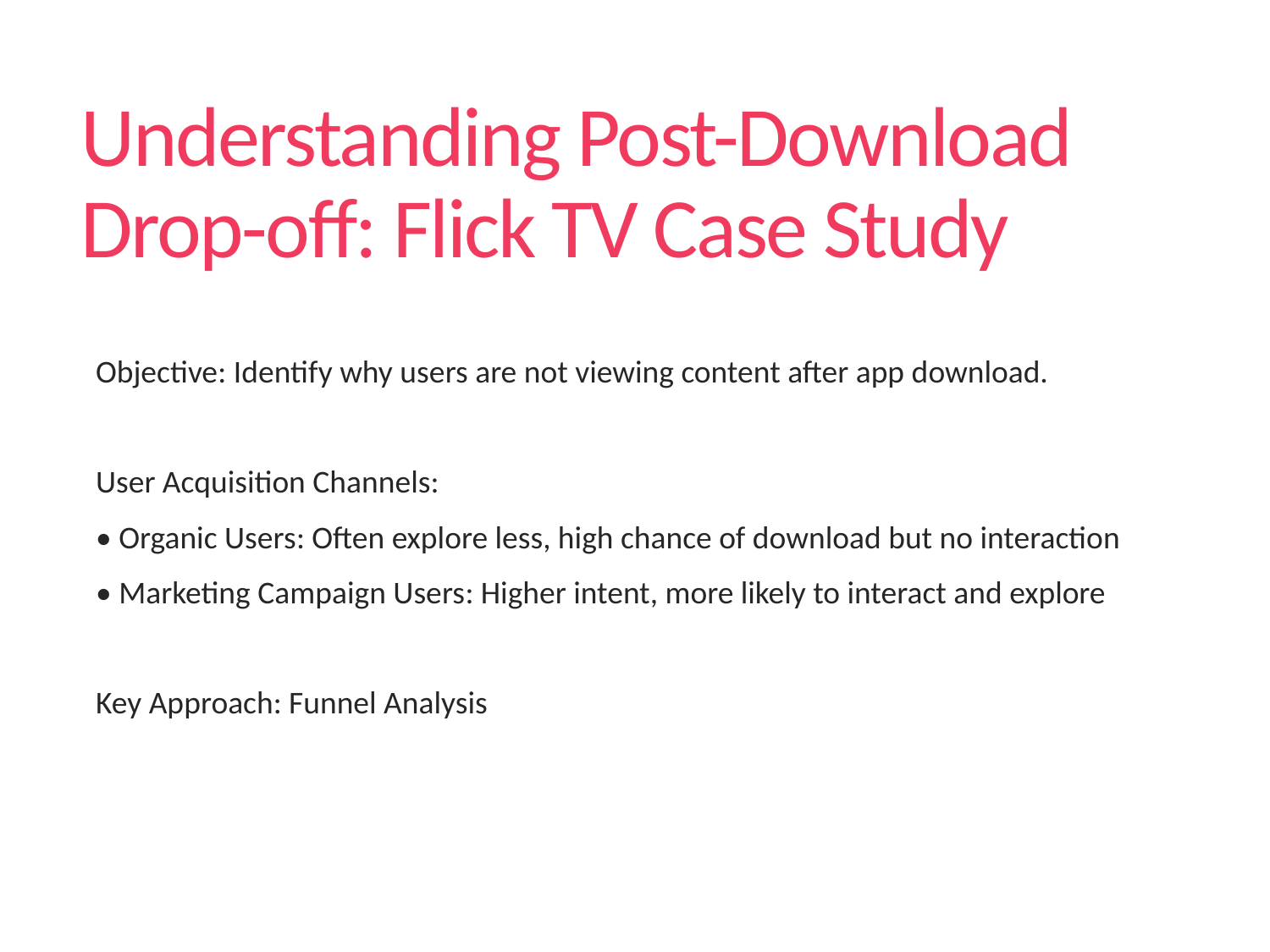

# Understanding Post-Download Drop-off: Flick TV Case Study

Objective: Identify why users are not viewing content after app download.

User Acquisition Channels:
• Organic Users: Often explore less, high chance of download but no interaction
• Marketing Campaign Users: Higher intent, more likely to interact and explore

Key Approach: Funnel Analysis